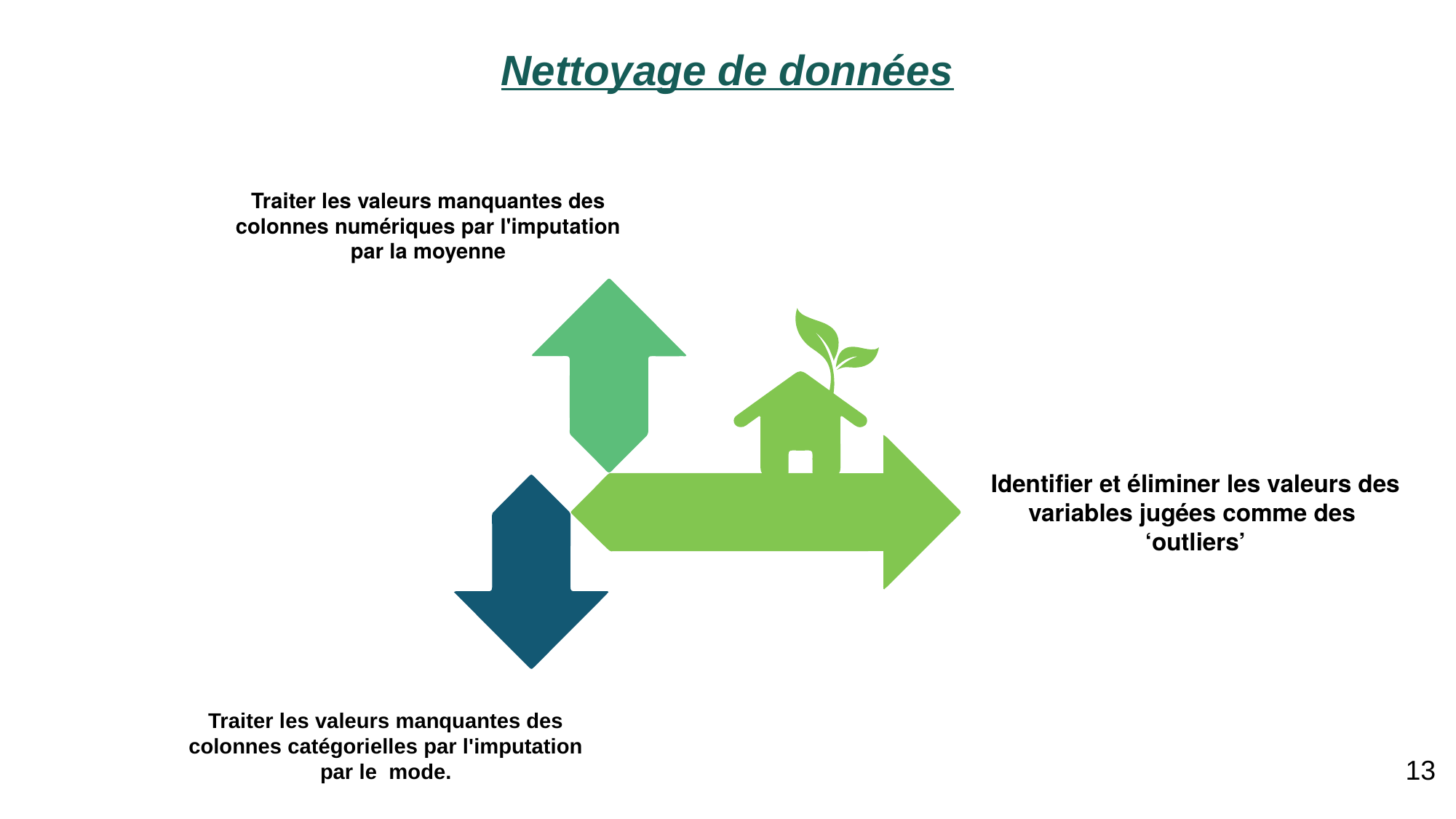

Nettoyage de données
Traiter les valeurs manquantes des colonnes numériques par l'imputation par la moyenne

Identifier et éliminer les valeurs des variables jugées comme des  ‘outliers’

Traiter les valeurs manquantes des colonnes catégorielles par l'imputation par le  mode.
13